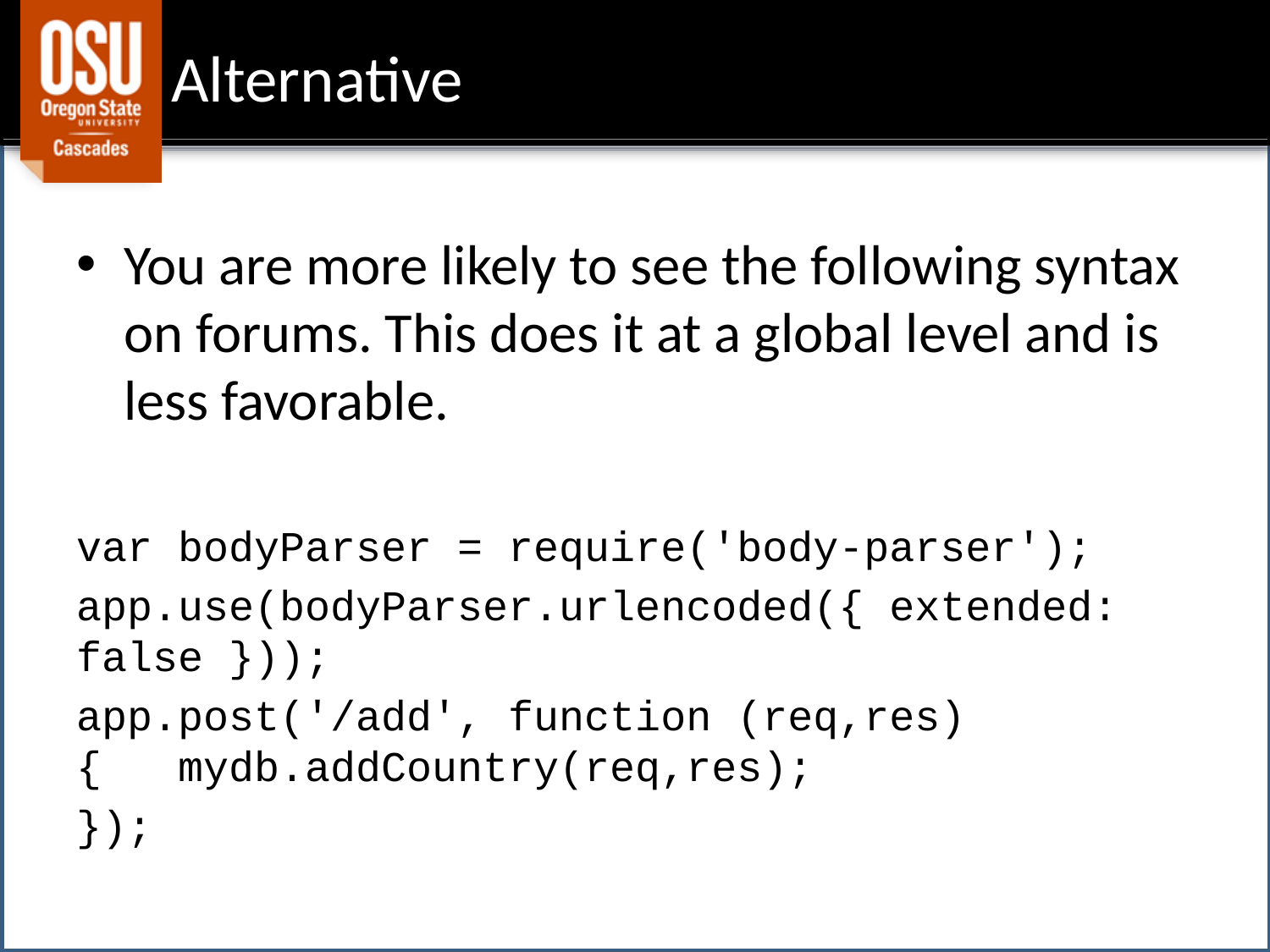

# Alternative
You are more likely to see the following syntax on forums. This does it at a global level and is less favorable.

var bodyParser = require('body-parser');
app.use(bodyParser.urlencoded({ extended: false }));
app.post('/add', function (req,res) {   mydb.addCountry(req,res);
});